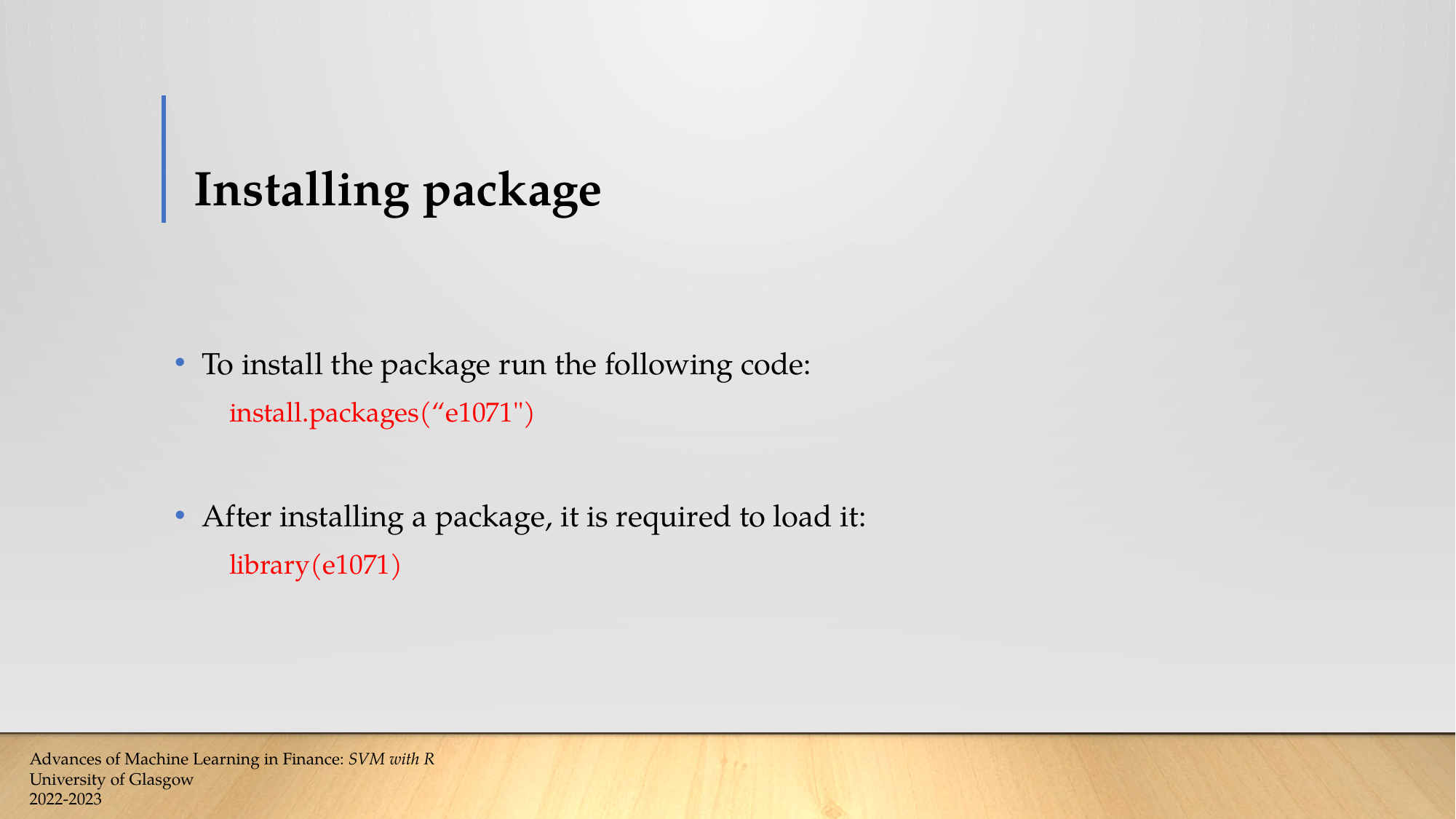

# Installing package

To install the package run the following code:
install.packages(“e1071")

After installing a package, it is required to load it:
library(e1071)

Advances of Machine Learning in Finance: SVM with R
University of Glasgow
2022-2023